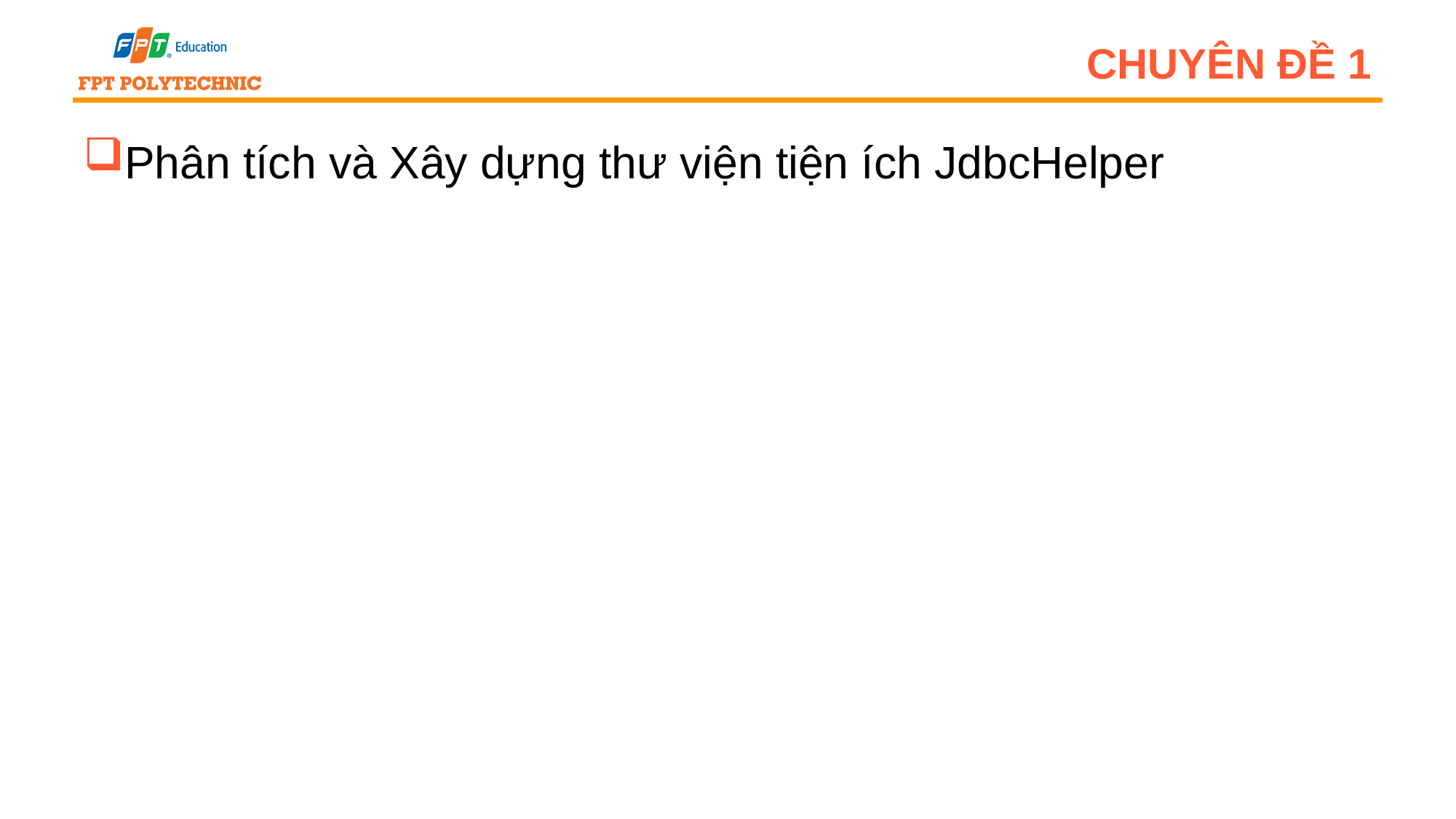

# Chuyên đề 1
Phân tích và Xây dựng thư viện tiện ích JdbcHelper